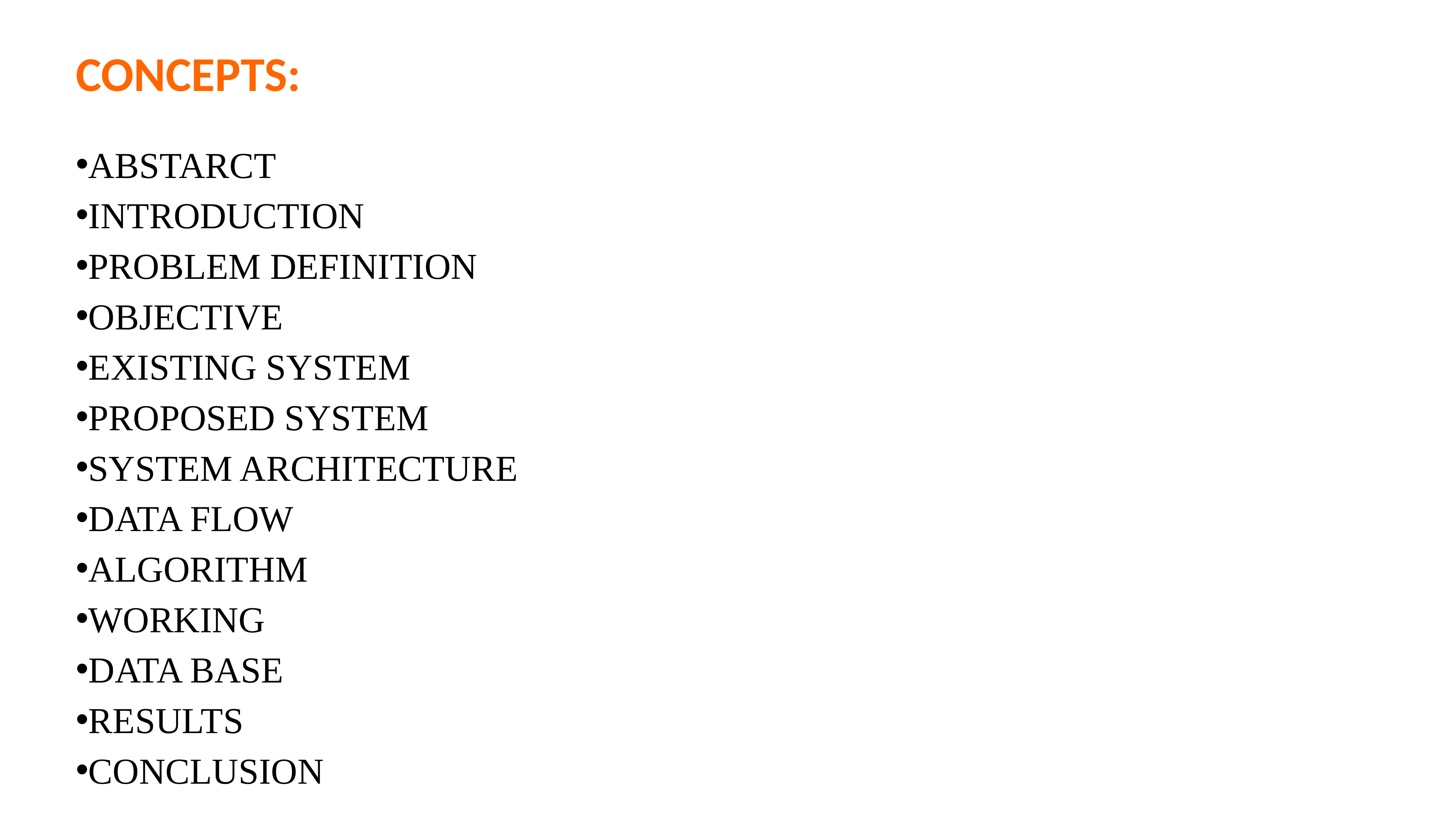

# CONCEPTS:
ABSTARCT
INTRODUCTION
PROBLEM DEFINITION
OBJECTIVE
EXISTING SYSTEM
PROPOSED SYSTEM
SYSTEM ARCHITECTURE
DATA FLOW
ALGORITHM
WORKING
DATA BASE
RESULTS
CONCLUSION